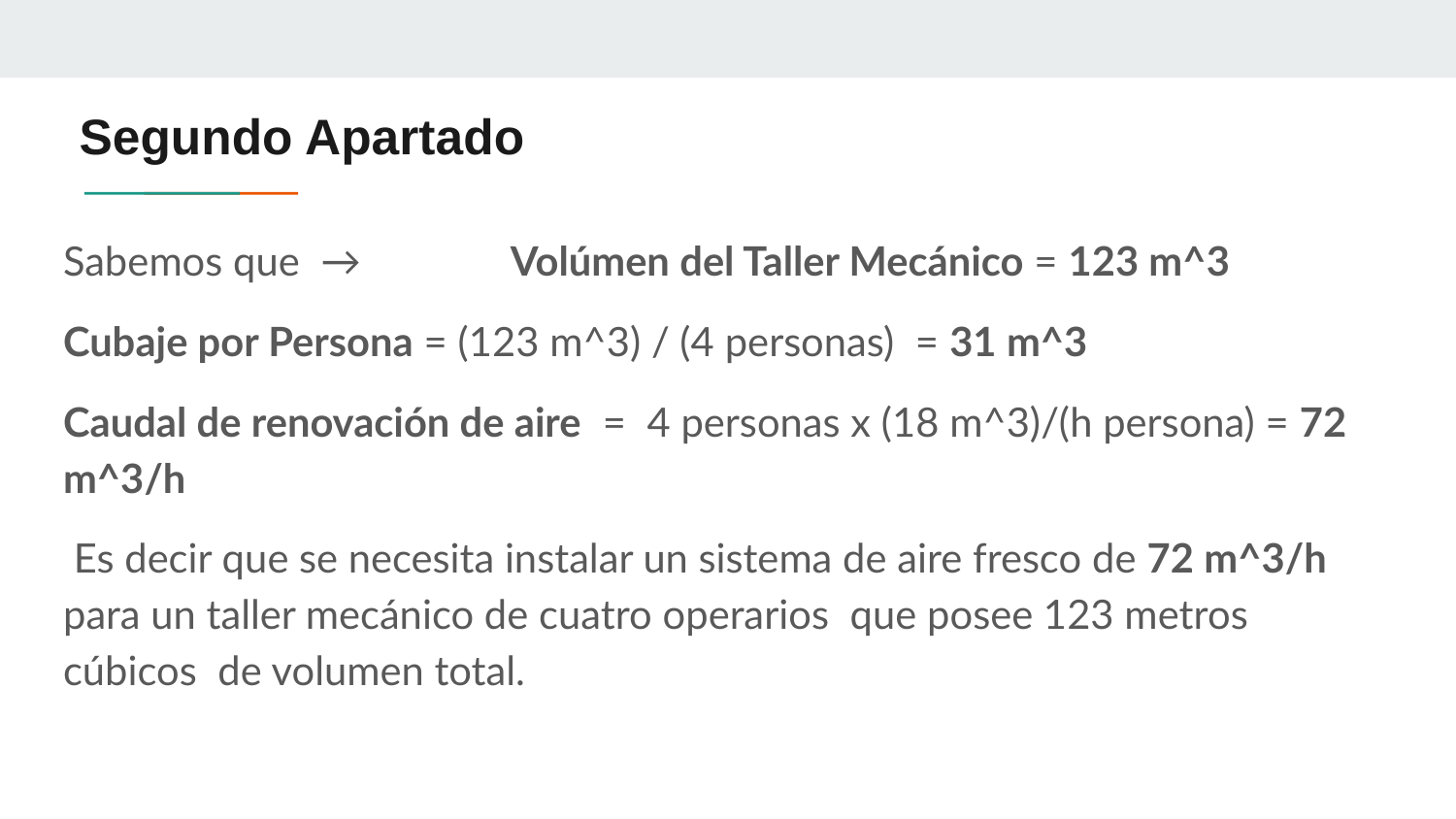

# Segundo Apartado
Sabemos que  →	 Volúmen del Taller Mecánico = 123 m^3
Cubaje por Persona = (123 m^3) / (4 personas)  = 31 m^3
Caudal de renovación de aire  =  4 personas x (18 m^3)/(h persona) = 72 m^3/h
 Es decir que se necesita instalar un sistema de aire fresco de 72 m^3/h para un taller mecánico de cuatro operarios  que posee 123 metros cúbicos  de volumen total.